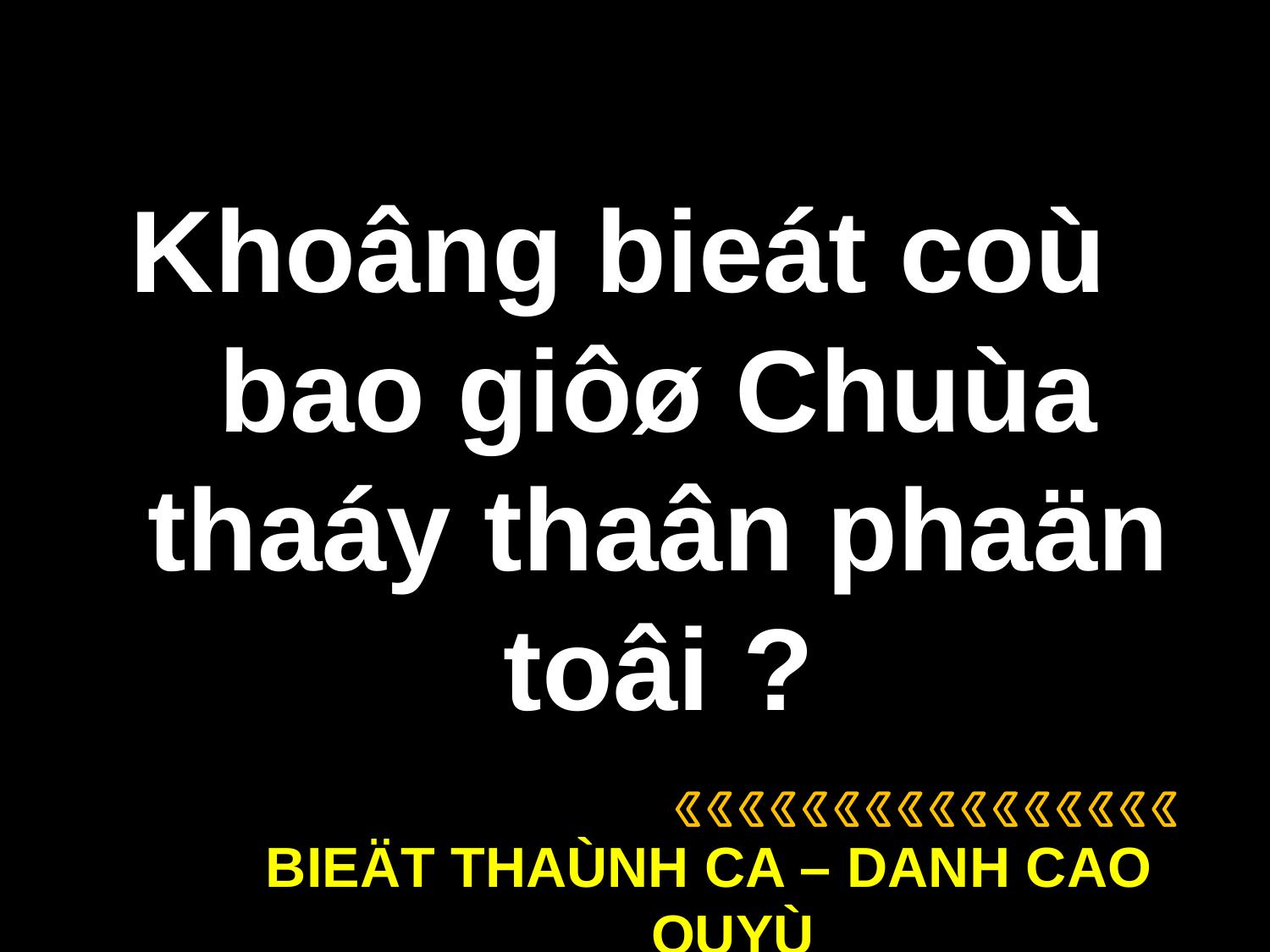

Khoâng bieát coù
bao giôø Chuùa thaáy thaân phaän toâi ?